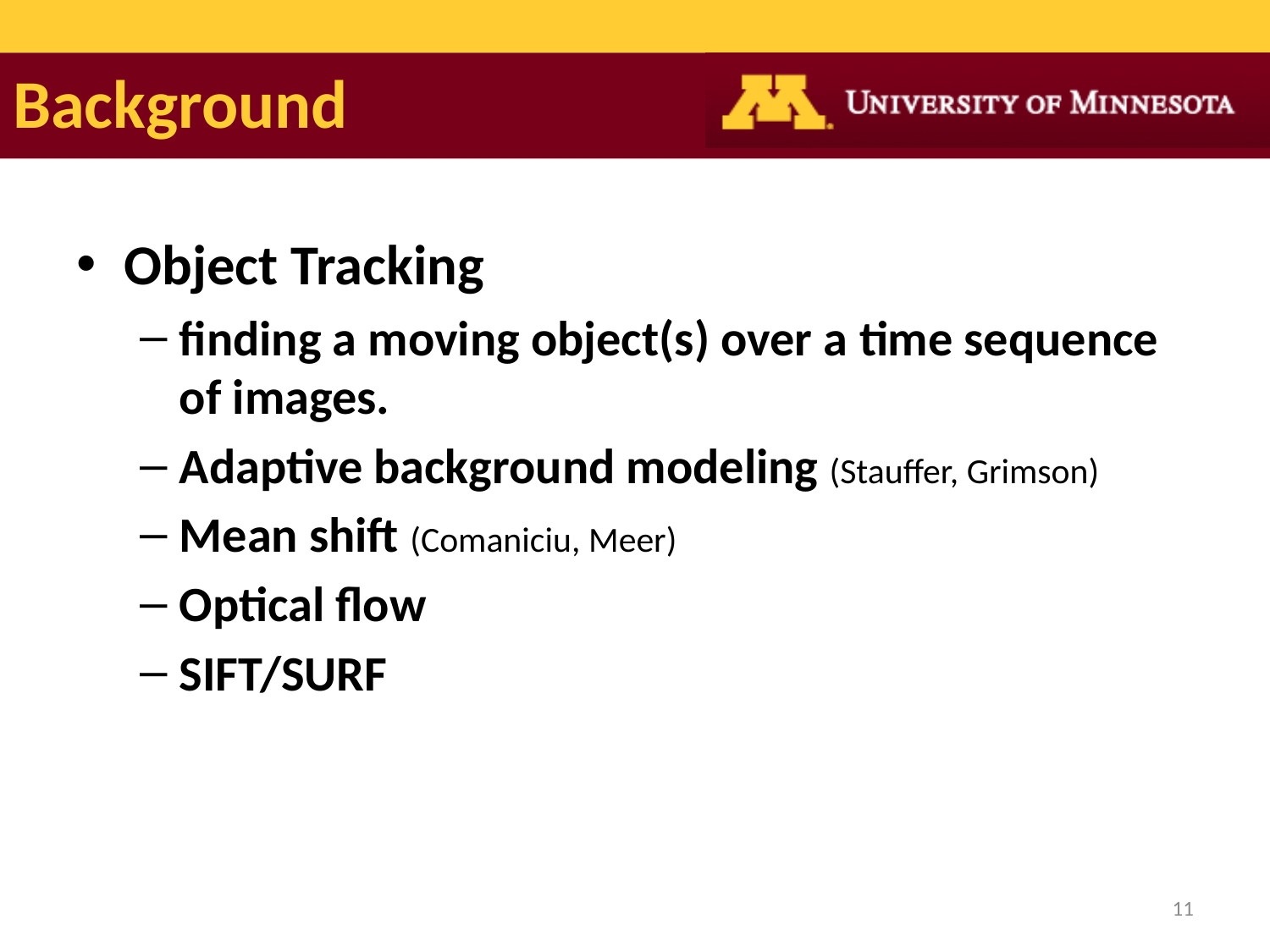

# Background
Object Tracking
finding a moving object(s) over a time sequence of images.
Adaptive background modeling (Stauffer, Grimson)
Mean shift (Comaniciu, Meer)
Optical flow
SIFT/SURF

11